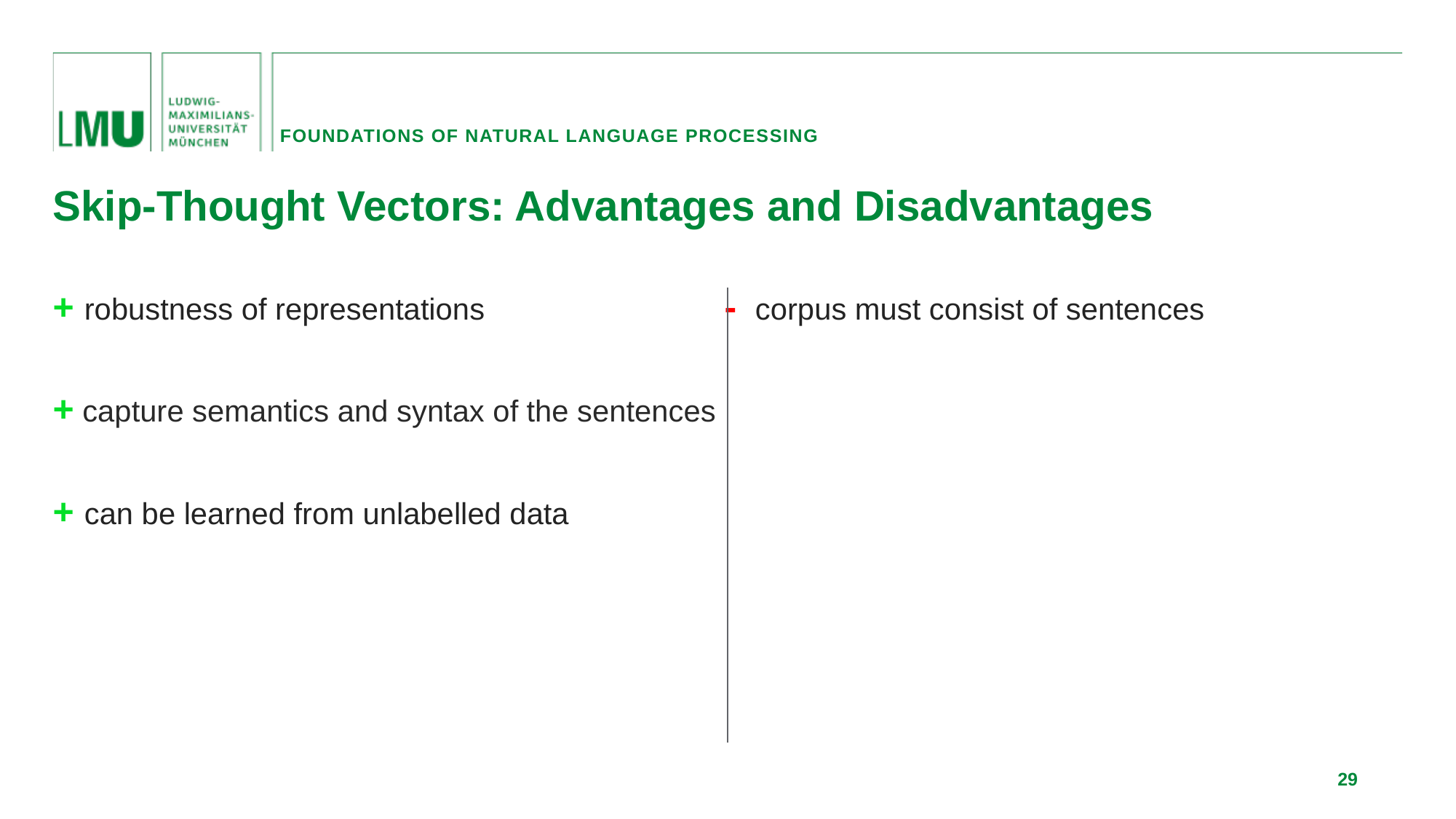

Foundations of natural language processing
Skip-Thought Vectors: Advantages and Disadvantages
+ robustness of representations			  -  corpus must consist of sentences

+ capture semantics and syntax of the sentences

+ can be learned from unlabelled data

29